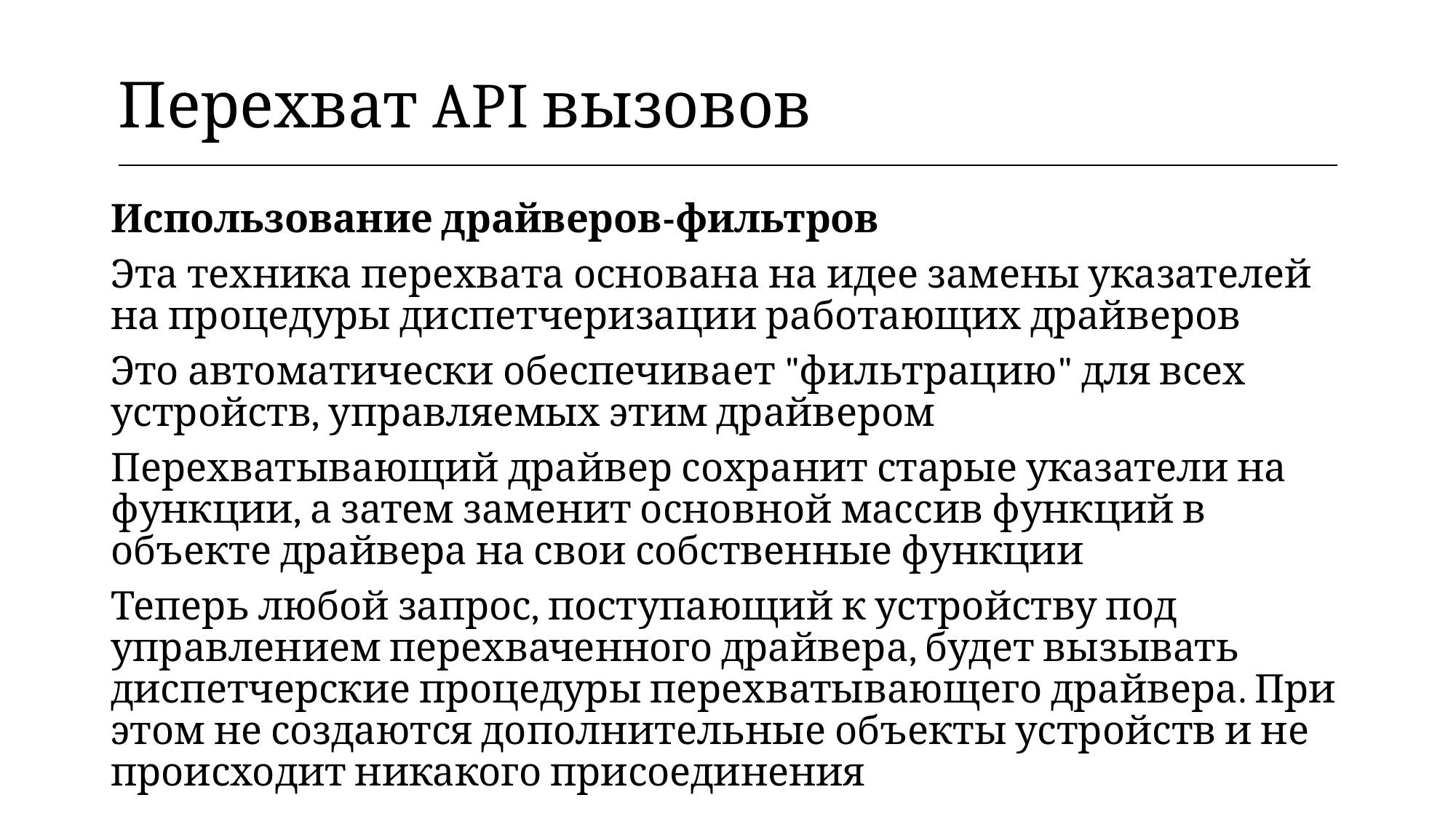

| Перехват API вызовов |
| --- |
Использование драйверов-фильтров
Эта техника перехвата основана на идее замены указателей на процедуры диспетчеризации работающих драйверов
Это автоматически обеспечивает "фильтрацию" для всех устройств, управляемых этим драйвером
Перехватывающий драйвер сохранит старые указатели на функции, а затем заменит основной массив функций в объекте драйвера на свои собственные функции
Теперь любой запрос, поступающий к устройству под управлением перехваченного драйвера, будет вызывать диспетчерские процедуры перехватывающего драйвера. При этом не создаются дополнительные объекты устройств и не происходит никакого присоединения